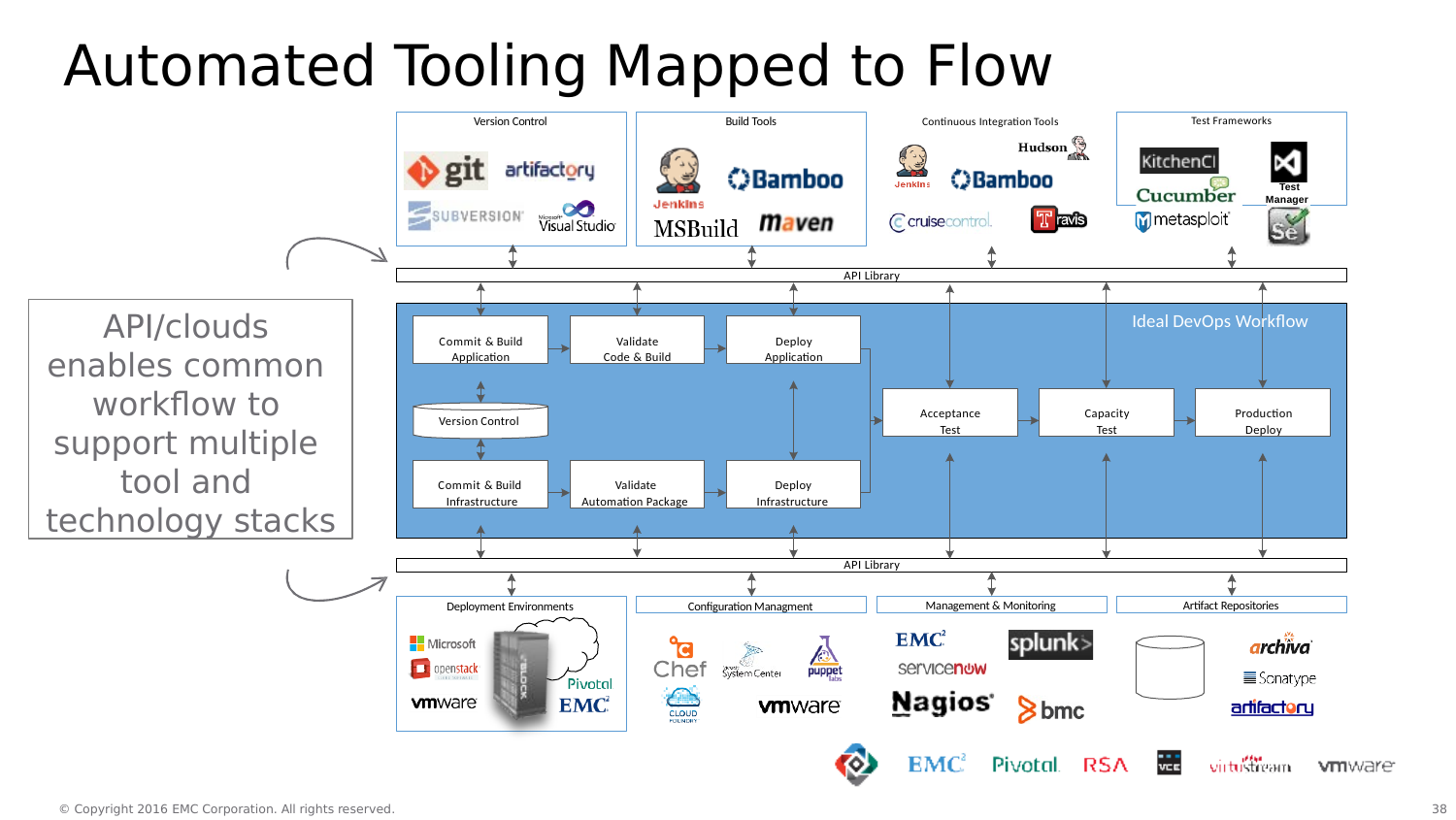

# Automated Tooling Mapped to Flow
Version Control	Build Tools	Continuous Integration Tools

Test Frameworks

Test  Manager

API Library

API/clouds  enables common  workflow to  support multiple  tool and  technology stacks

Ideal DevOps Workflow

Commit & Build
Application

Validate
Code & Build

Deploy
Application

Acceptance
Test

Capacity
Test

Production
Deploy
Version Control

Commit & Build  Infrastructure

Validate  Automation Package

Deploy  Infrastructure
API Library

Management & Monitoring
Artifact Repositories

Configuration Managment
Deployment Environments

© Copyright 2016 EMC Corporation. All rights reserved.
38